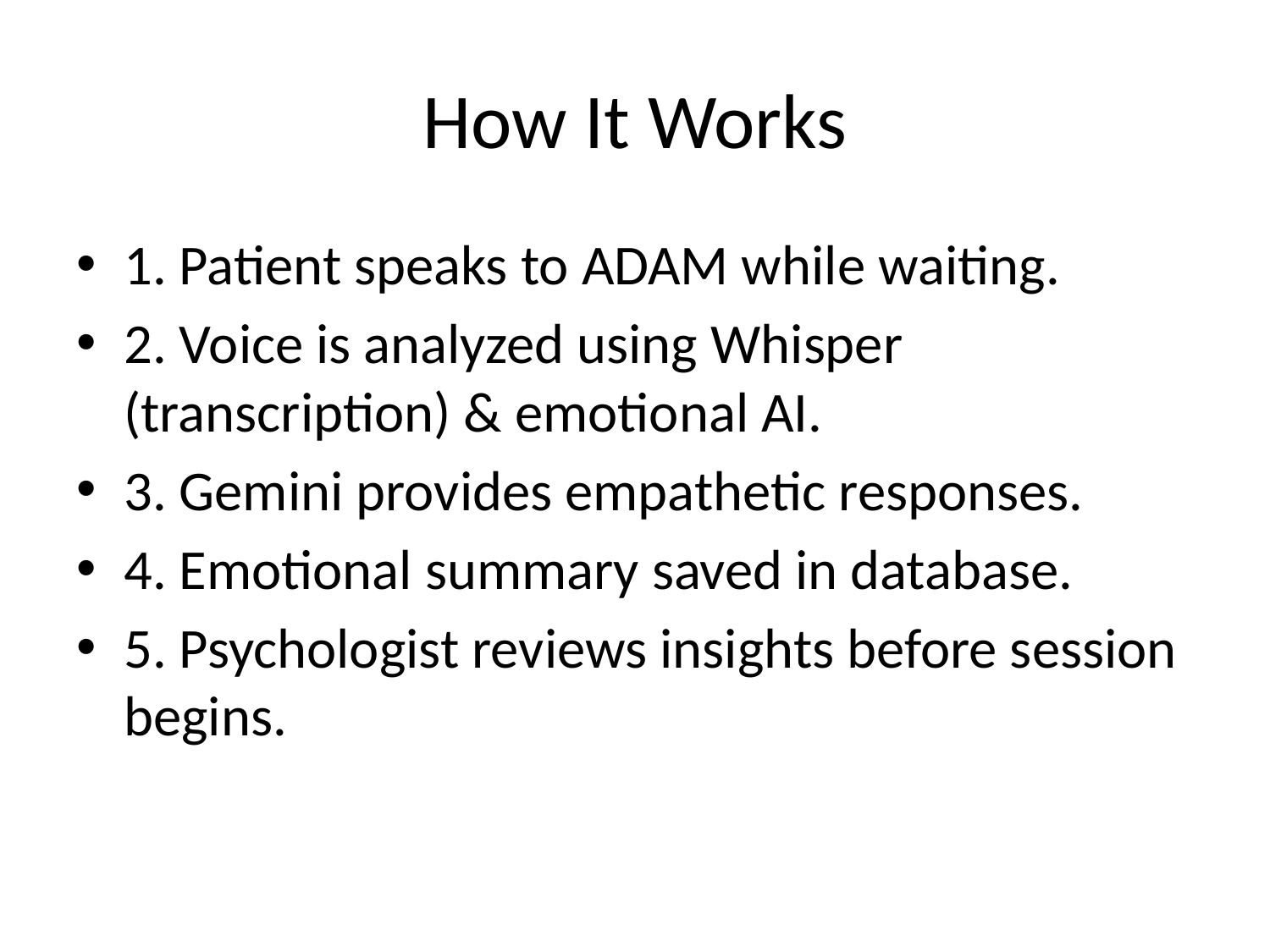

# How It Works
1. Patient speaks to ADAM while waiting.
2. Voice is analyzed using Whisper (transcription) & emotional AI.
3. Gemini provides empathetic responses.
4. Emotional summary saved in database.
5. Psychologist reviews insights before session begins.